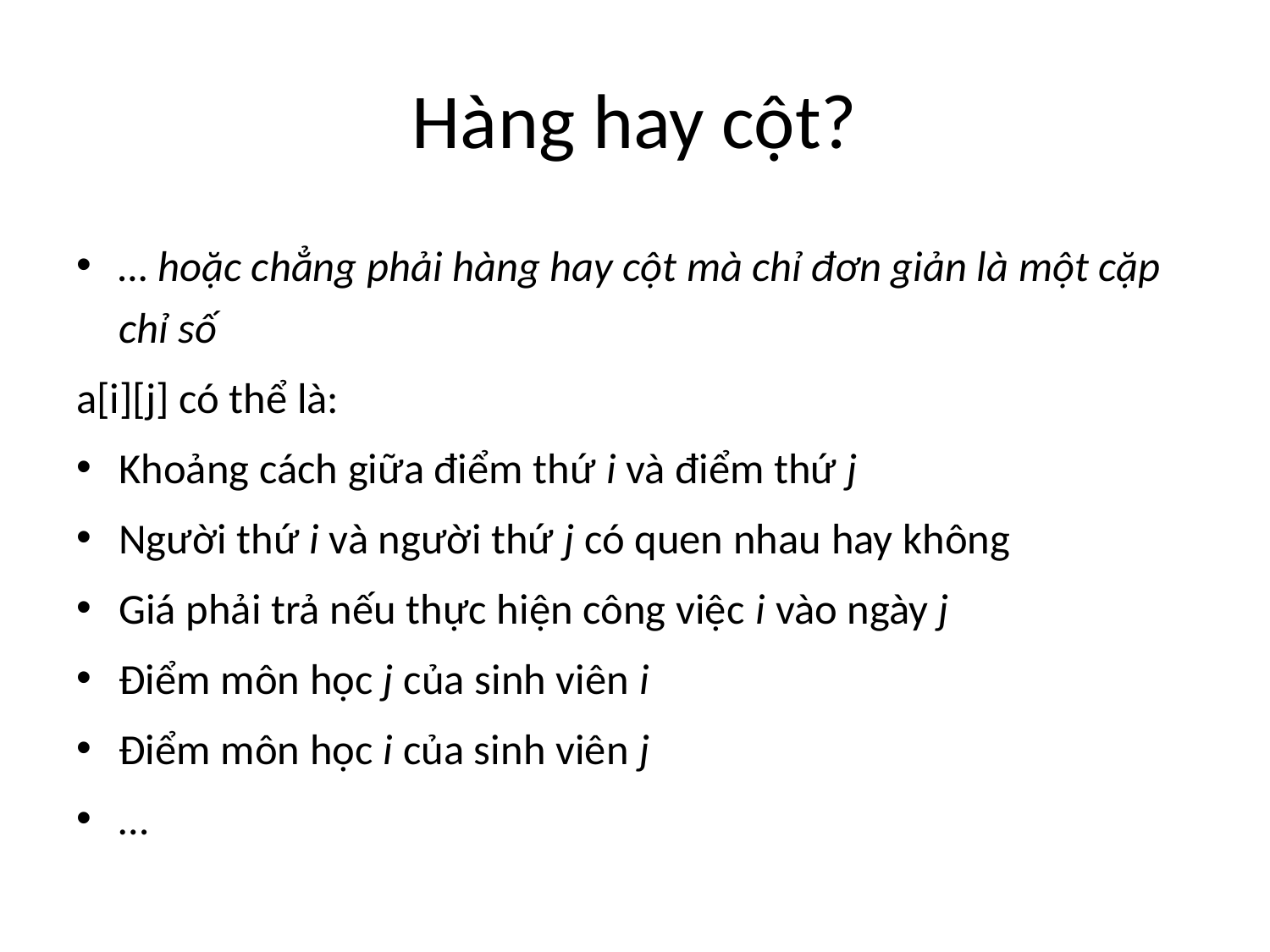

# Hàng hay cột?
… hoặc chẳng phải hàng hay cột mà chỉ đơn giản là một cặp chỉ số
a[i][j] có thể là:
Khoảng cách giữa điểm thứ i và điểm thứ j
Người thứ i và người thứ j có quen nhau hay không
Giá phải trả nếu thực hiện công việc i vào ngày j
Điểm môn học j của sinh viên i
Điểm môn học i của sinh viên j
…